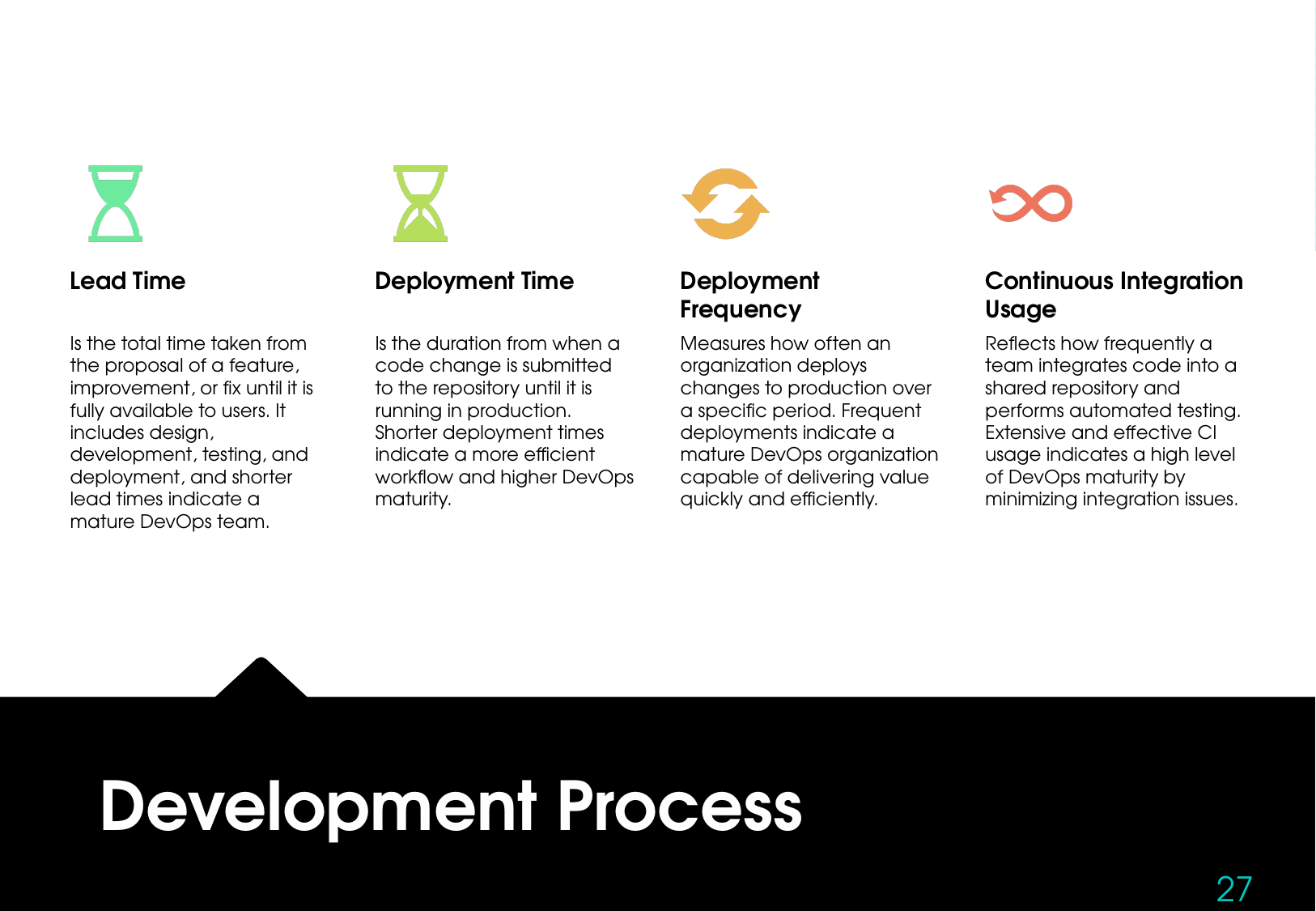

Lead Time
Is the total time taken from the proposal of a feature, improvement, or fix until it is fully available to users. It includes design, development, testing, and deployment, and shorter lead times indicate a mature DevOps team.
Deployment Time
Is the duration from when a code change is submitted to the repository until it is running in production. Shorter deployment times indicate a more efficient workflow and higher DevOps maturity.
Deployment Frequency
Measures how often an organization deploys changes to production over a specific period. Frequent deployments indicate a mature DevOps organization capable of delivering value quickly and efficiently.
Continuous Integration Usage
Reflects how frequently a team integrates code into a shared repository and performs automated testing. Extensive and effective CI usage indicates a high level of DevOps maturity by minimizing integration issues.

# Development Process
27